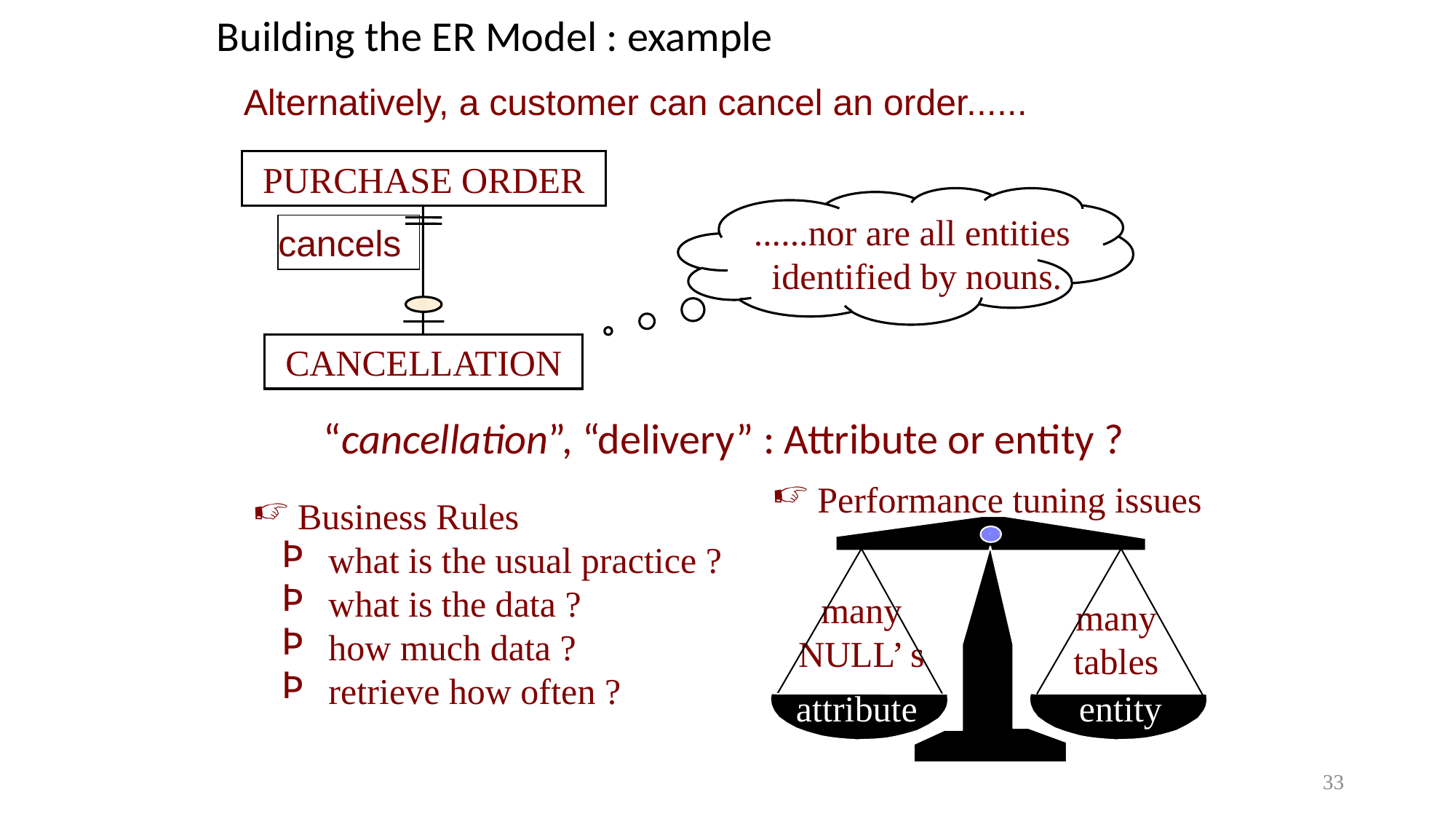

# Building the ER Model : example
Alternatively, a customer can cancel an order......
PURCHASE ORDER
......nor are all entities
identified by nouns.

cancels
CANCELLATION
“cancellation”, “delivery” : Attribute or entity ?
 Performance tuning issues

many NULL’ s
many tables
attribute
entity
 Business Rules
  what is the usual practice ?
  what is the data ?
  how much data ?
  retrieve how often ?
33